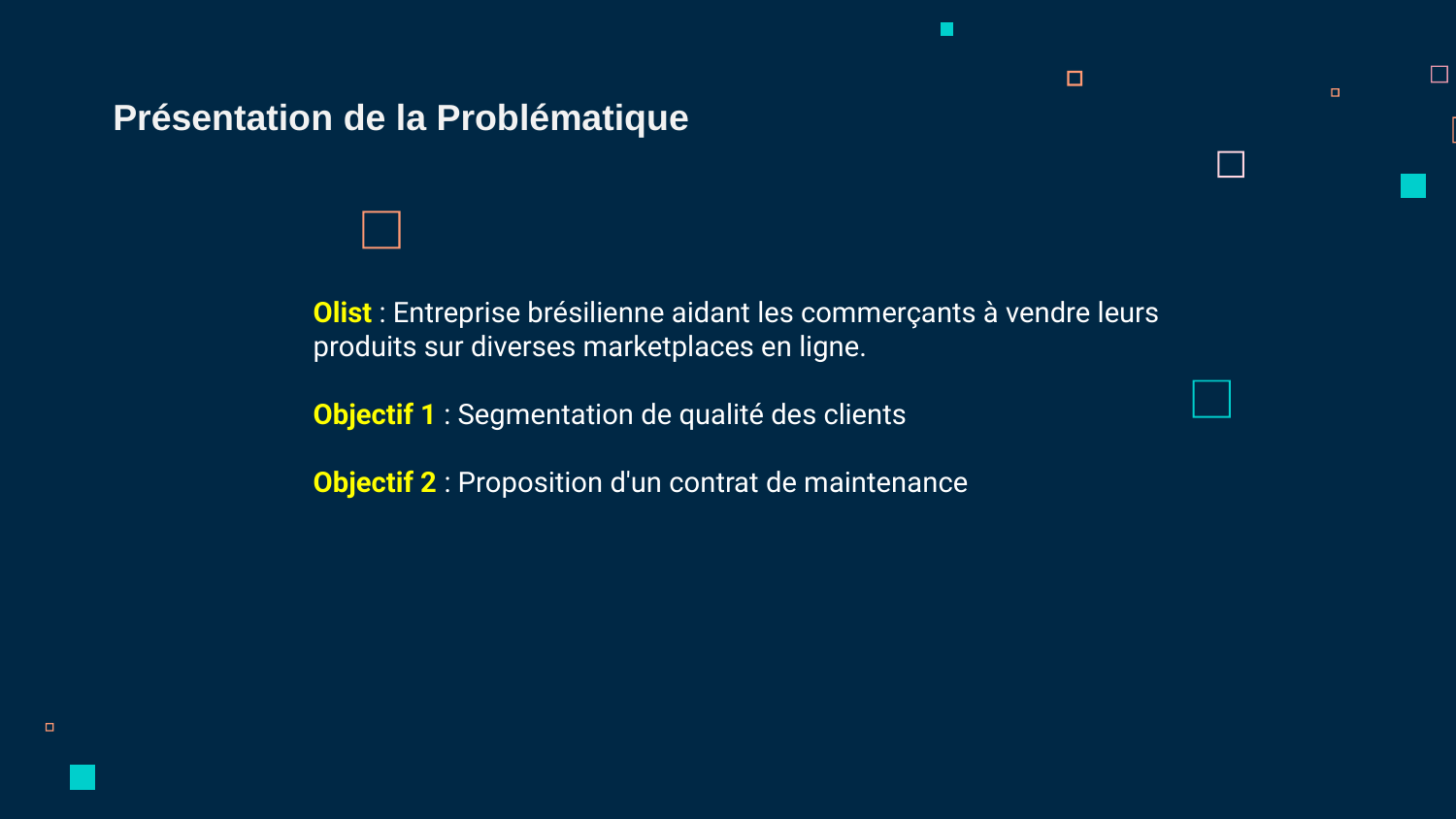

Présentation de la Problématique

Olist : Entreprise brésilienne aidant les commerçants à vendre leurs produits sur diverses marketplaces en ligne.

Objectif 1 : Segmentation de qualité des clients

Objectif 2 : Proposition d'un contrat de maintenance